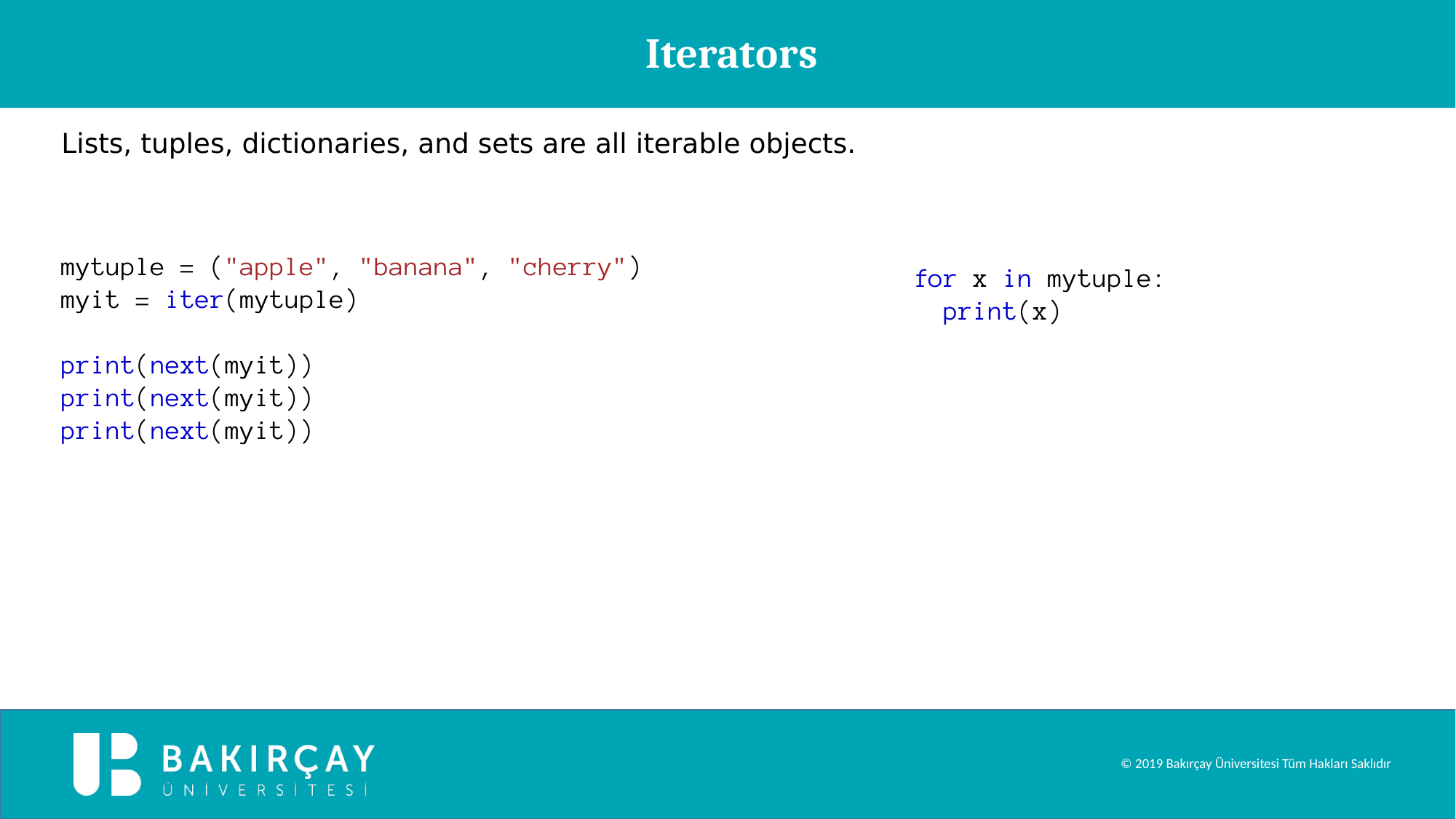

Iterators
Lists, tuples, dictionaries, and sets are all iterable objects.

mytuple = ("apple", "banana", "cherry")
myit = iter(mytuple)
print(next(myit))
print(next(myit))
print(next(myit))
for x in mytuple:
  print(x)